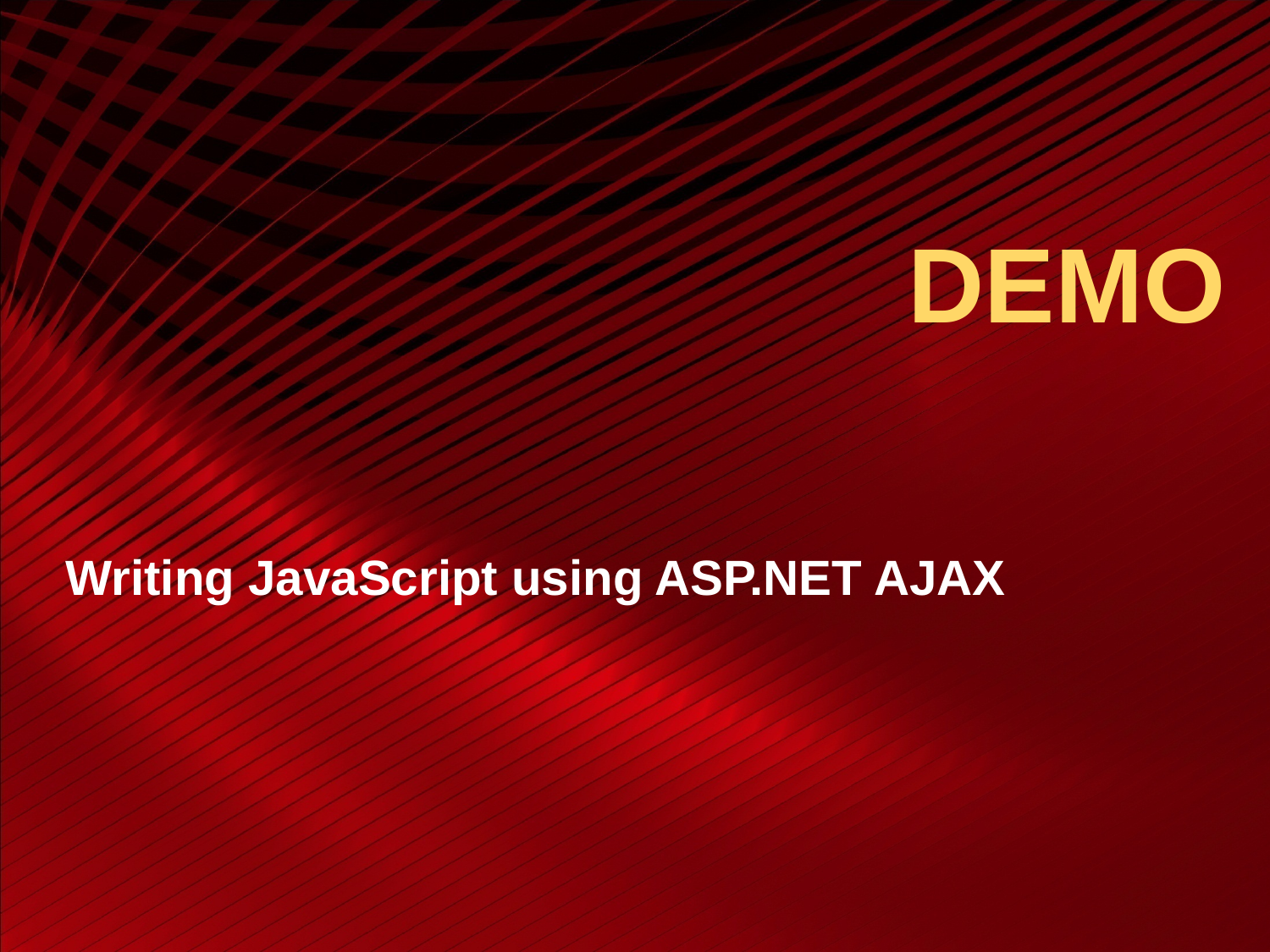

# DEMO
Writing JavaScript using ASP.NET AJAX